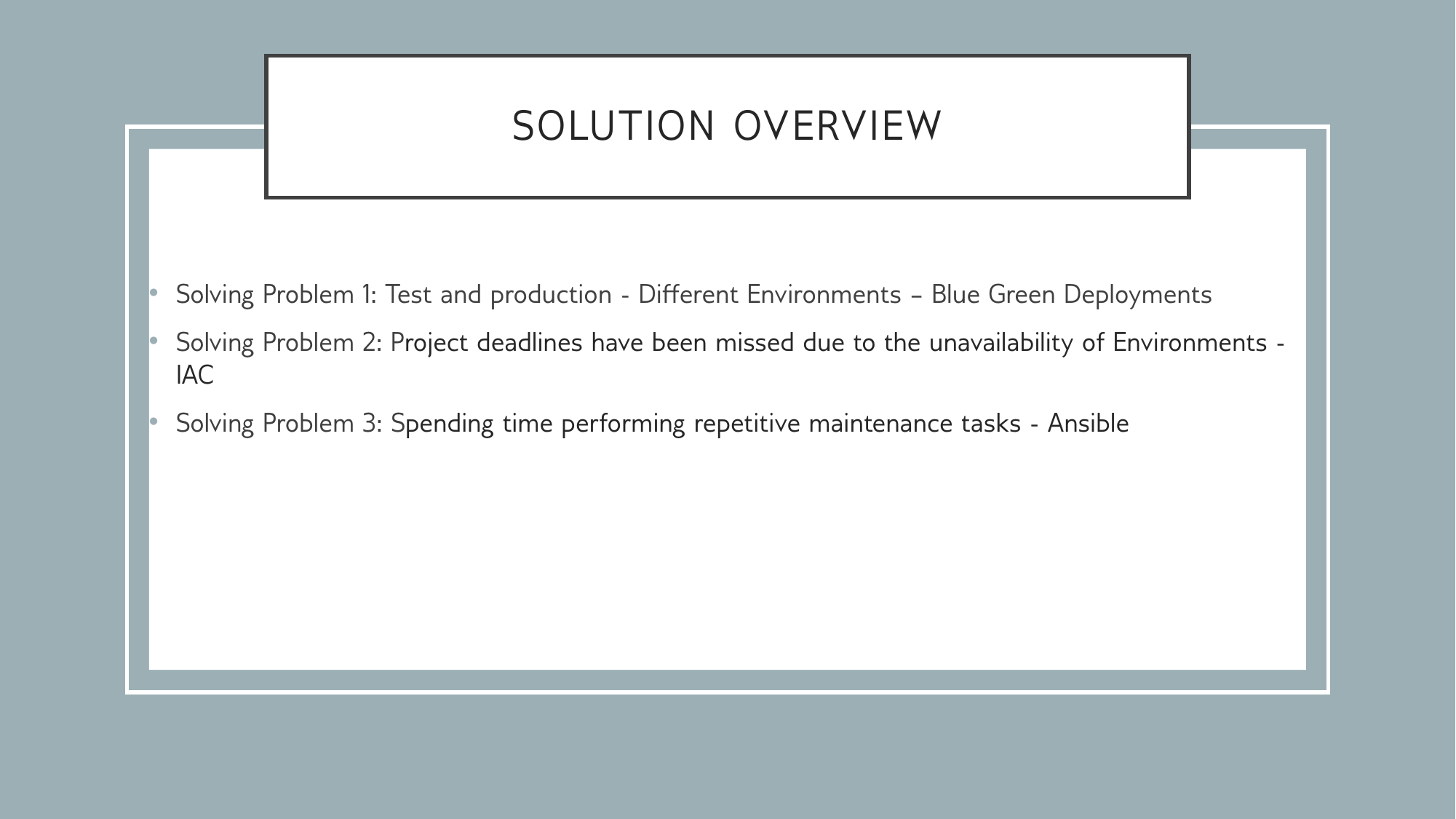

# Solution overview

Solving Problem 1: Test and production - Different Environments – Blue Green Deployments
Solving Problem 2: Project deadlines have been missed due to the unavailability of Environments - IAC
Solving Problem 3: Spending time performing repetitive maintenance tasks - Ansible